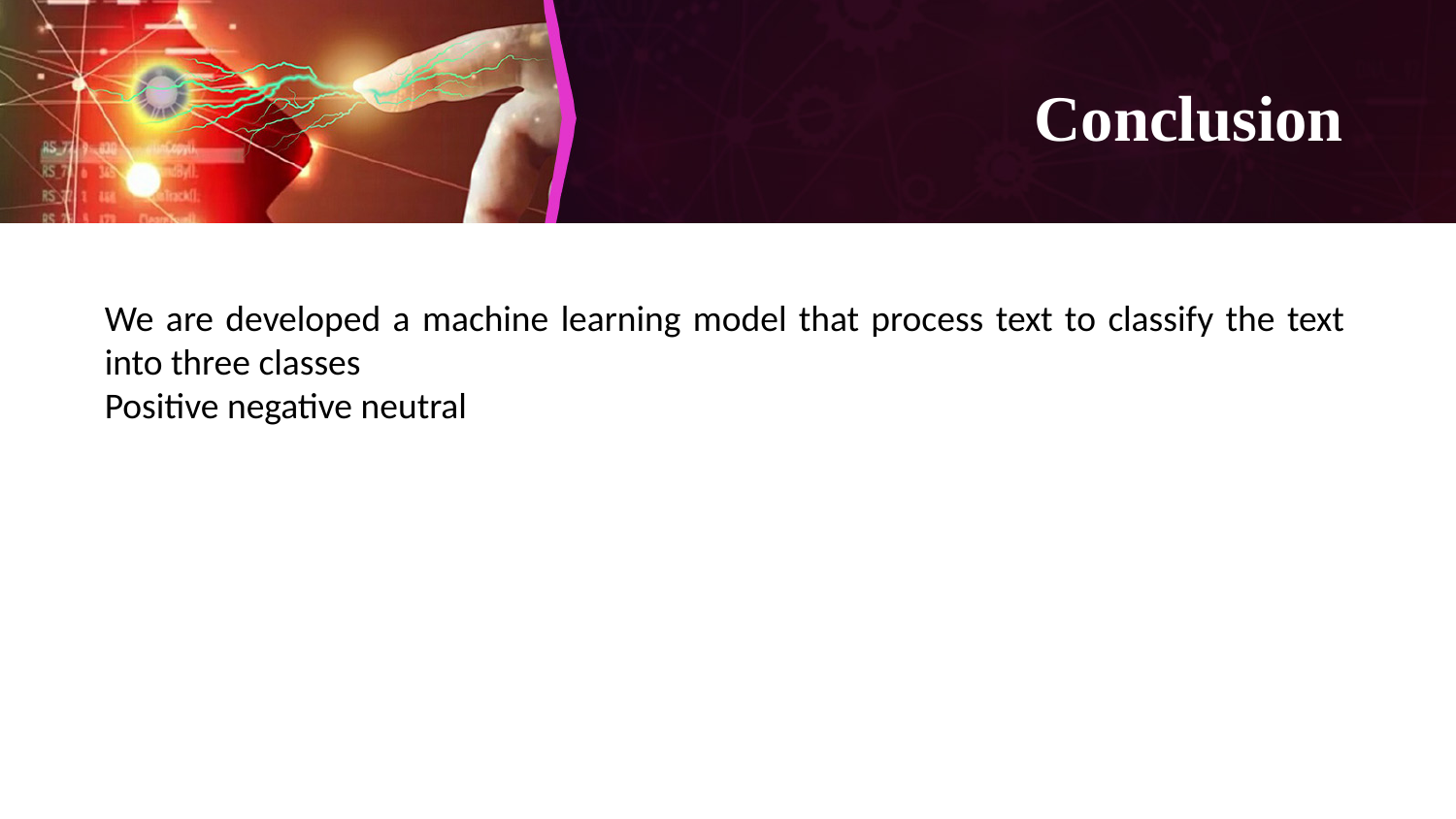

Conclusion
We are developed a machine learning model that process text to classify the text into three classes
Positive negative neutral